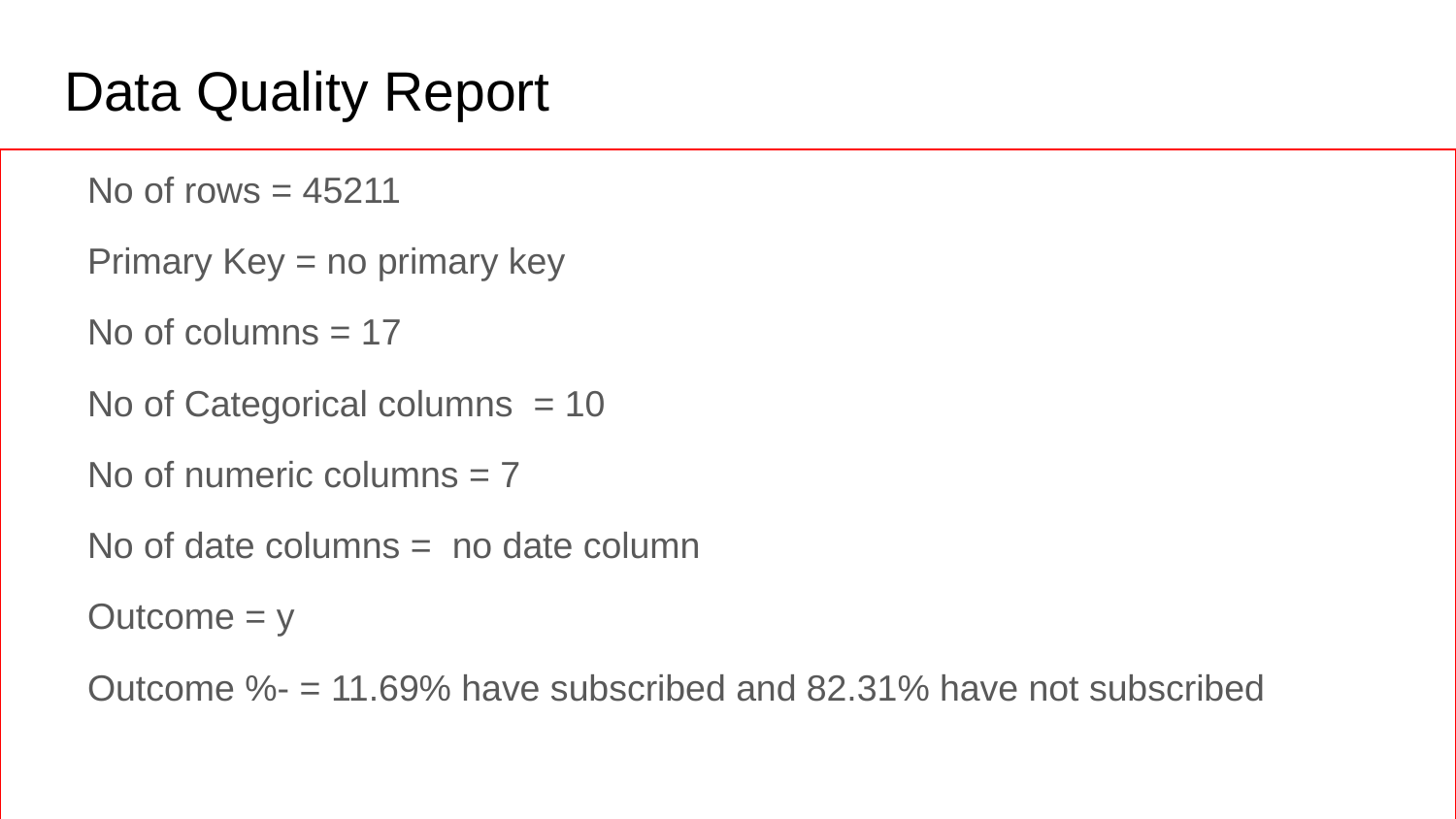

# Data Quality Report
No of rows = 45211
Primary Key = no primary key
No of columns = 17
No of Categorical columns  = 10
No of numeric columns = 7
No of date columns =  no date column
Outcome = y
Outcome %- = 11.69% have subscribed and 82.31% have not subscribed